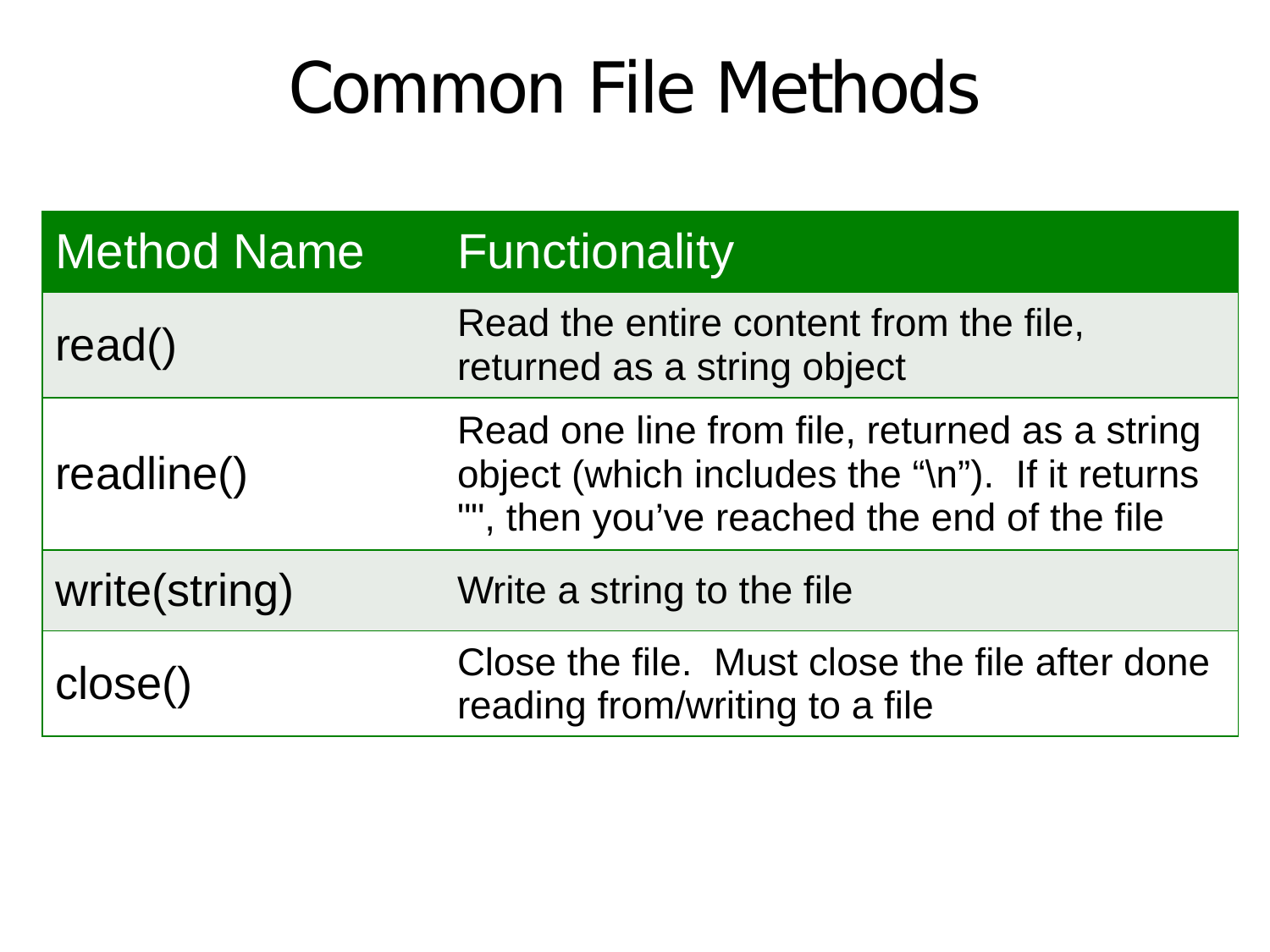

# Common File Methods
| Method Name | Functionality |
| --- | --- |
| read() | Read the entire content from the file, returned as a string object |
| readline() | Read one line from file, returned as a string object (which includes the “\n”). If it returns "", then you’ve reached the end of the file |
| write(string) | Write a string to the file |
| close() | Close the file. Must close the file after done reading from/writing to a file |